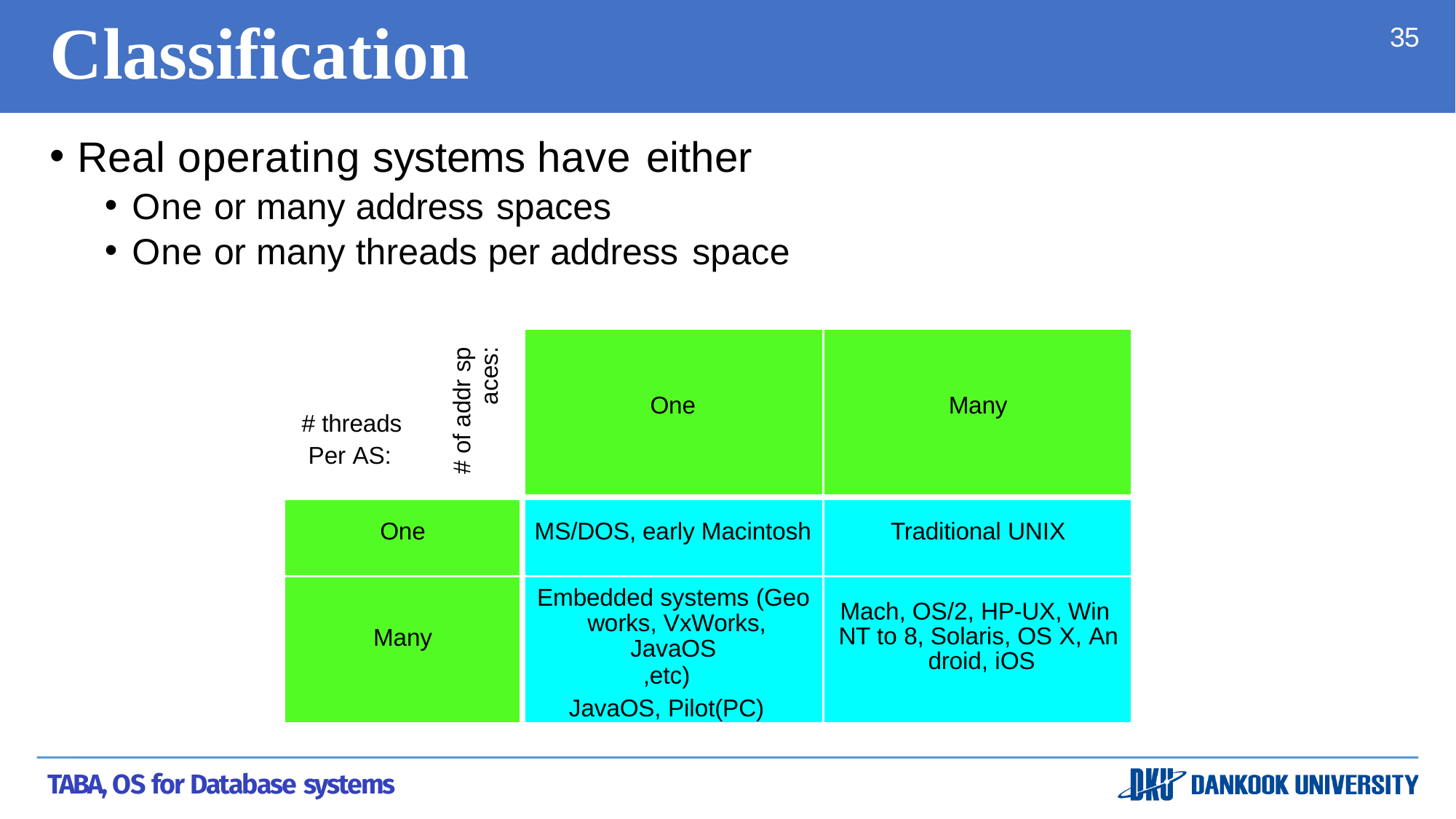

# Classification
35
Real operating systems have either
One or many address spaces
One or many threads per address space
| # threads Per AS: | One | Many |
| --- | --- | --- |
| One | MS/DOS, early Macintosh | Traditional UNIX |
| Many | Embedded systems (Geo works, VxWorks, JavaOS ,etc) JavaOS, Pilot(PC) | Mach, OS/2, HP-UX, Win NT to 8, Solaris, OS X, An droid, iOS |
# of addr sp
aces:
TABA, OS for Database systems